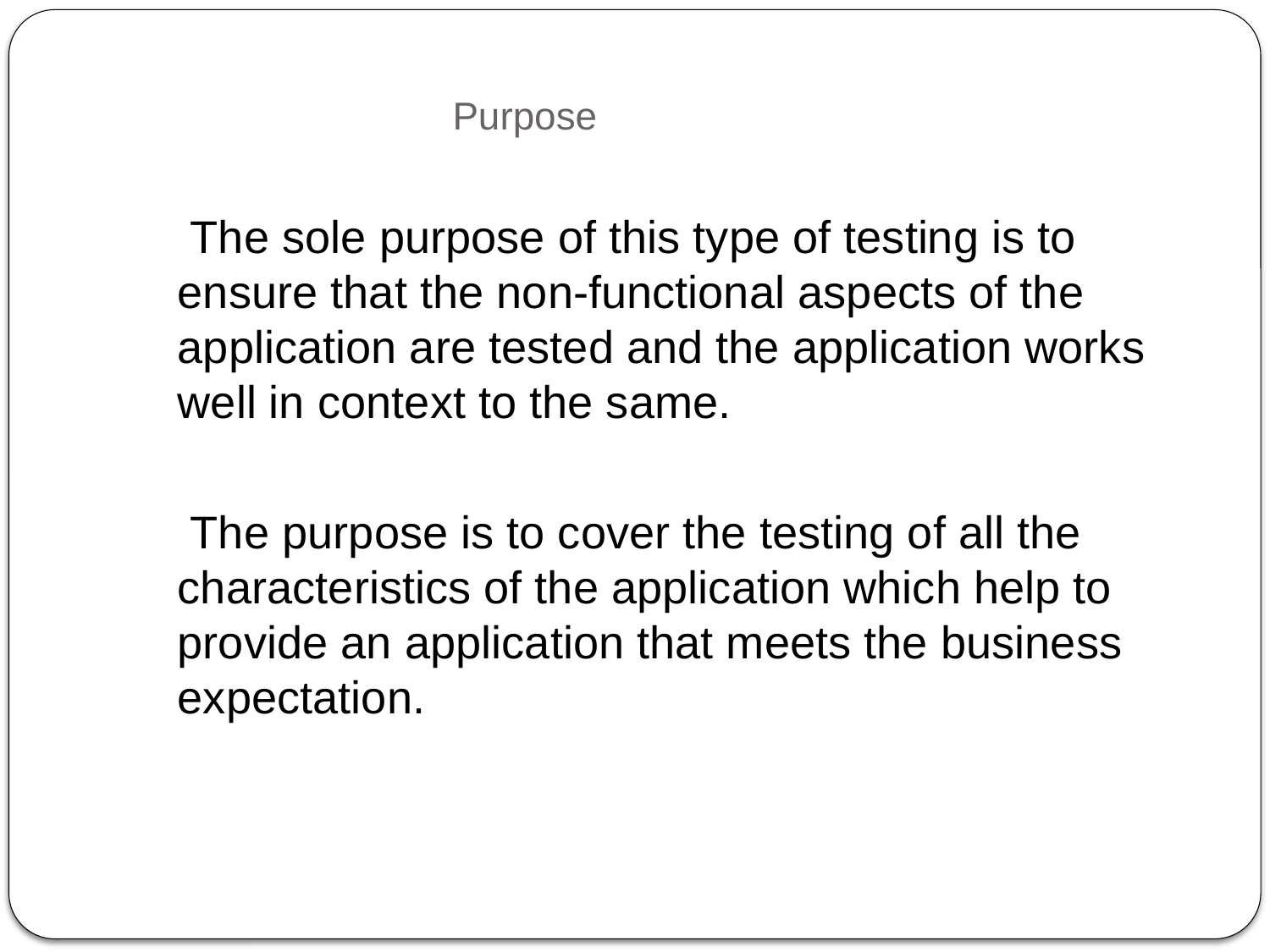

# Purpose
    The sole purpose of this type of testing is to ensure that the non-functional aspects of the application are tested and the application works well in context to the same.

    The purpose is to cover the testing of all the characteristics of the application which help to provide an application that meets the business expectation.